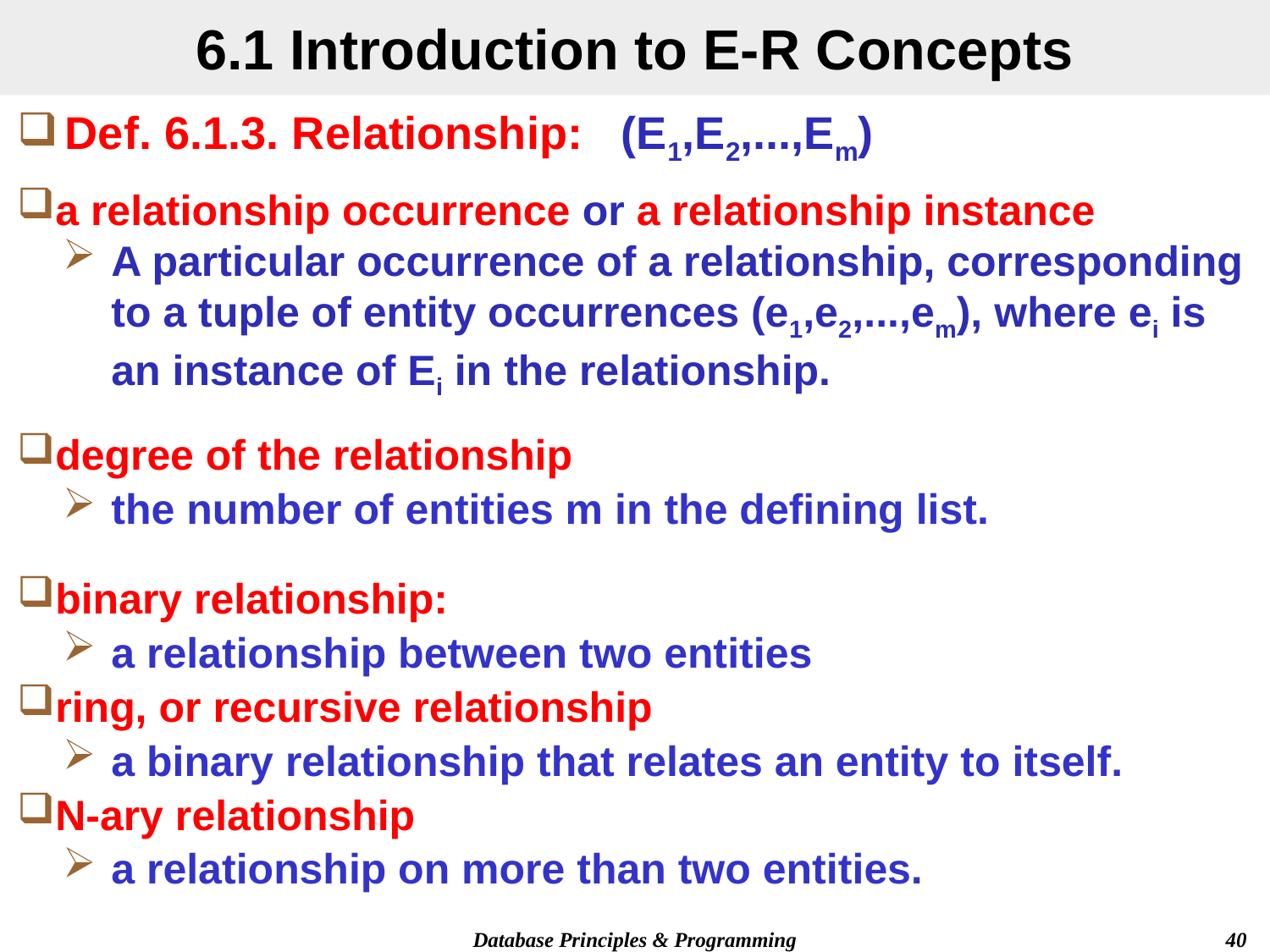

# 6.1 Introduction to E-R Concepts
Def. 6.1.3. Relationship:   (E1,E2,...,Em)
a relationship occurrence or a relationship instance
A particular occurrence of a relationship, corresponding to a tuple of entity occurrences (e1,e2,...,em), where ei is an instance of Ei in the relationship.
degree of the relationship
the number of entities m in the defining list.
binary relationship:
a relationship between two entities
ring, or recursive relationship
a binary relationship that relates an entity to itself.
N-ary relationship
a relationship on more than two entities.

Database Principles & Programming
40